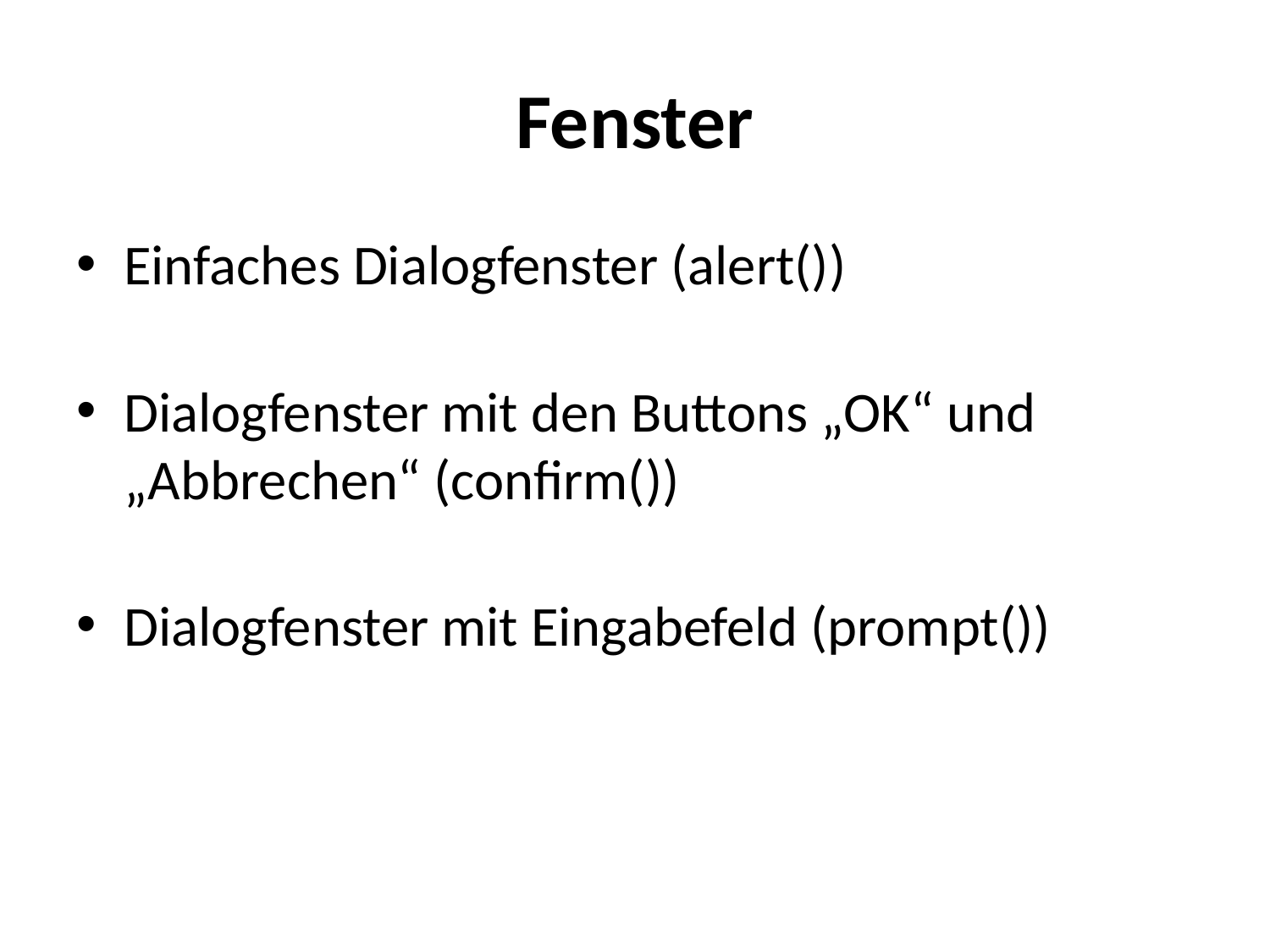

# Fenster
Einfaches Dialogfenster (alert())
Dialogfenster mit den Buttons „OK“ und „Abbrechen“ (confirm())
Dialogfenster mit Eingabefeld (prompt())